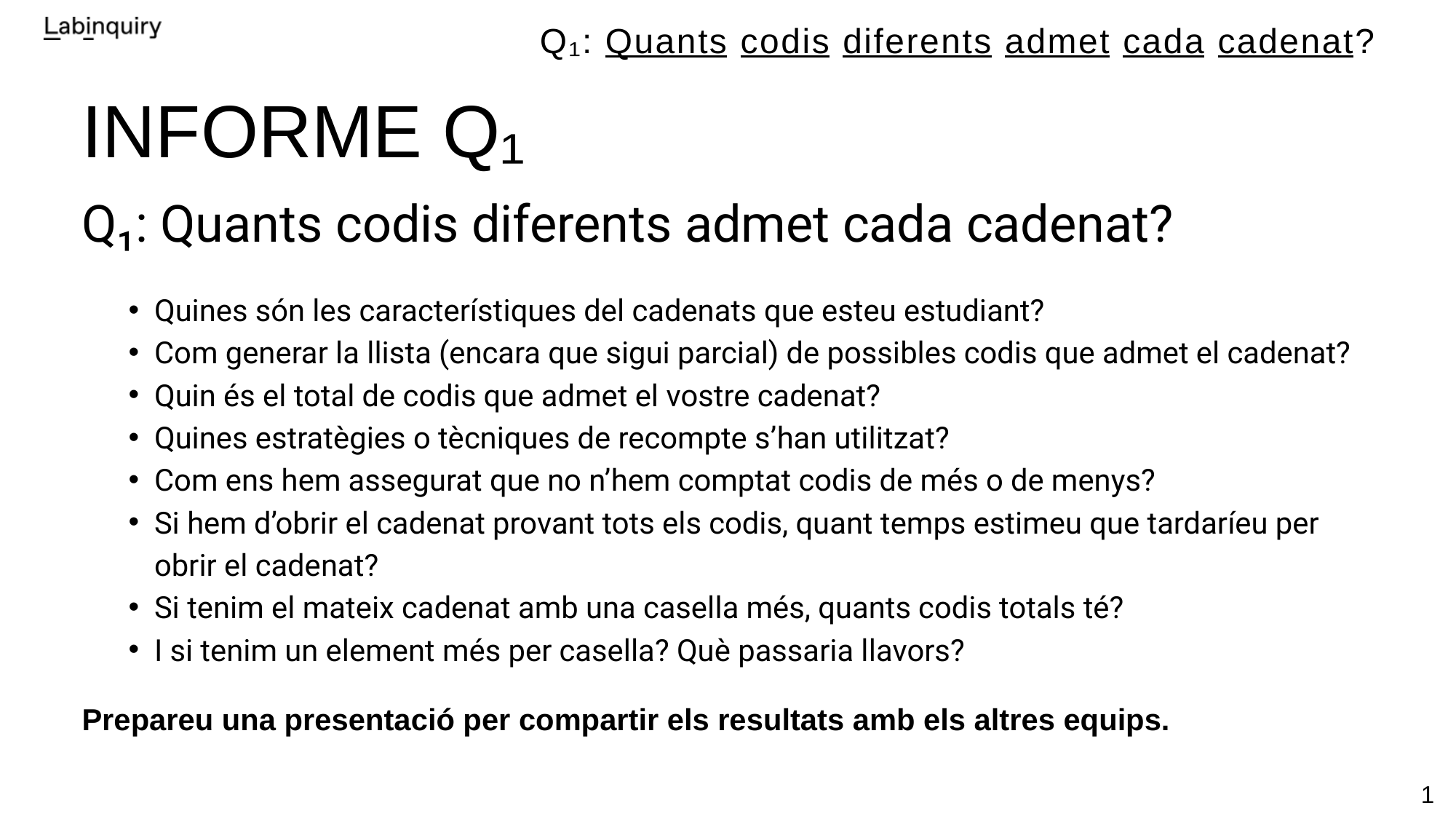

Q₁: Quants codis diferents admet cada cadenat?
INFORME Q₁
Q₁: Quants codis diferents admet cada cadenat?
Quines són les característiques del cadenats que esteu estudiant?
Com generar la llista (encara que sigui parcial) de possibles codis que admet el cadenat?
Quin és el total de codis que admet el vostre cadenat?
Quines estratègies o tècniques de recompte s’han utilitzat?
Com ens hem assegurat que no n’hem comptat codis de més o de menys?
Si hem d’obrir el cadenat provant tots els codis, quant temps estimeu que tardaríeu per obrir el cadenat?
Si tenim el mateix cadenat amb una casella més, quants codis totals té?
I si tenim un element més per casella? Què passaria llavors?
Prepareu una presentació per compartir els resultats amb els altres equips.
10